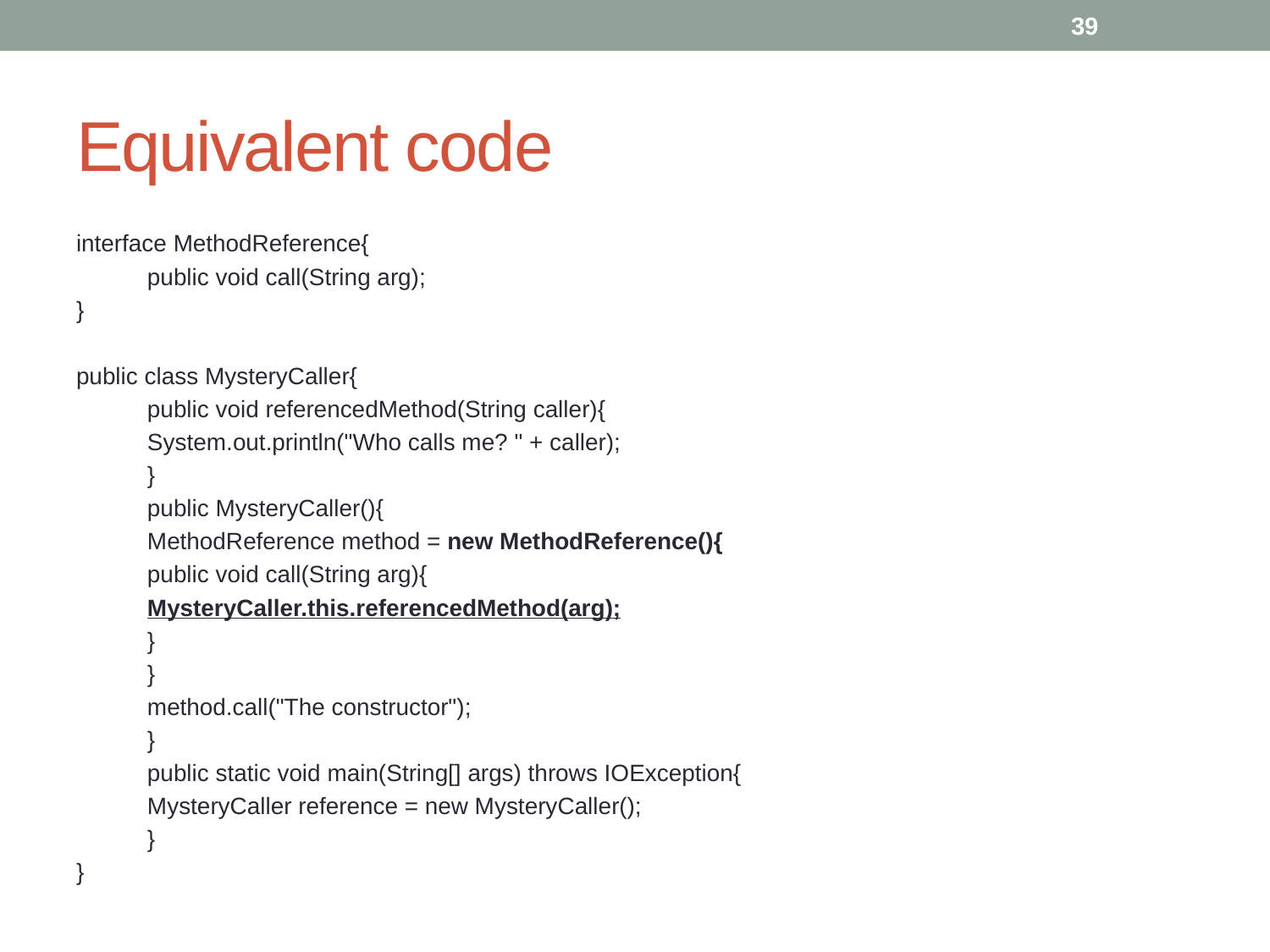

39
# Equivalent code
interface MethodReference{
	public void call(String arg);
}

public class MysteryCaller{
	public void referencedMethod(String caller){
		System.out.println("Who calls me? " + caller);
	}
	public MysteryCaller(){
		MethodReference method = new MethodReference(){
			public void call(String arg){
				MysteryCaller.this.referencedMethod(arg);
			}
		}
		method.call("The constructor");
	}
	public static void main(String[] args) throws IOException{
		MysteryCaller reference = new MysteryCaller();
	}
}